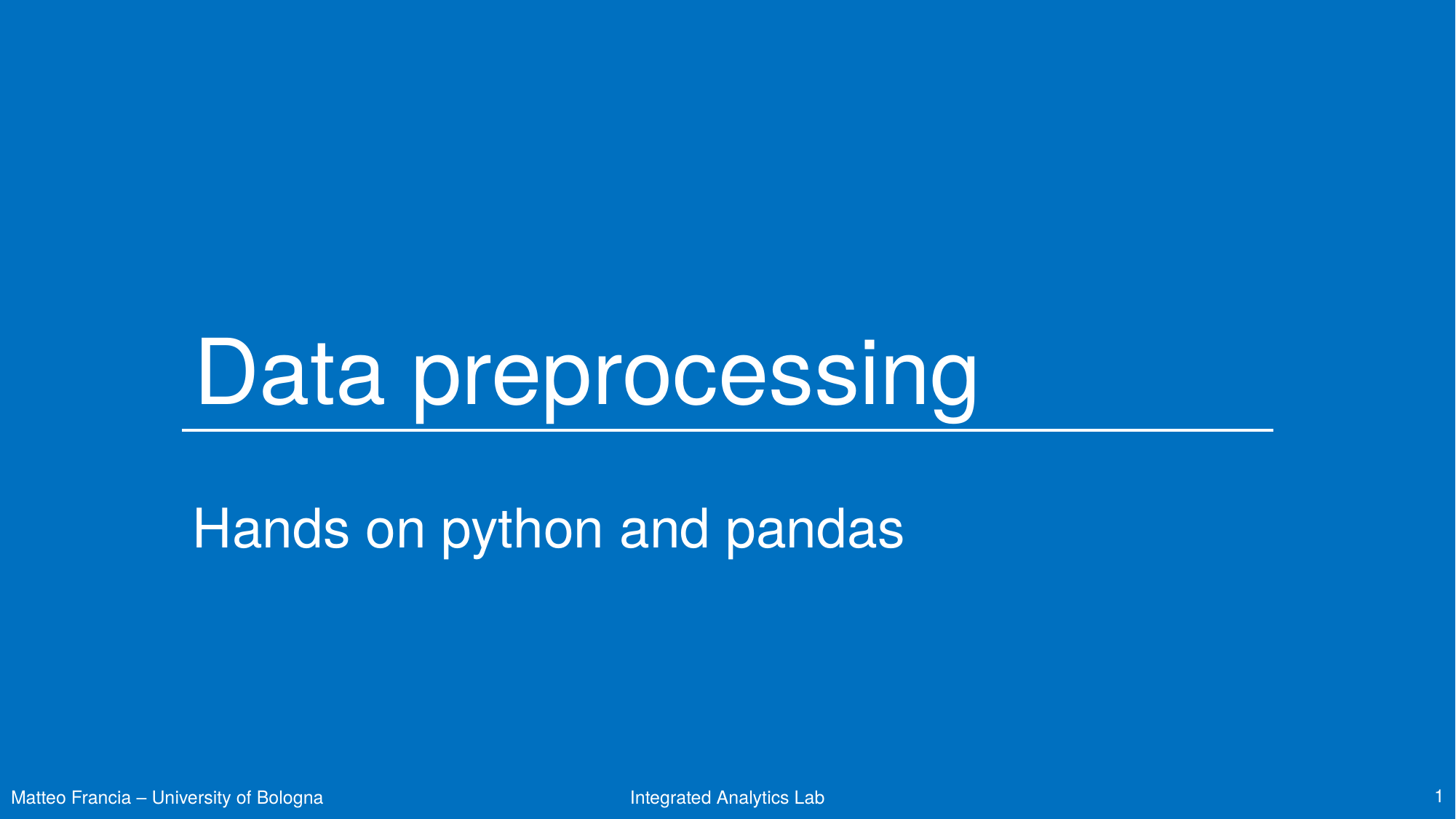

# Data preprocessing
Hands on python and pandas
Matteo Francia – University of Bologna
1